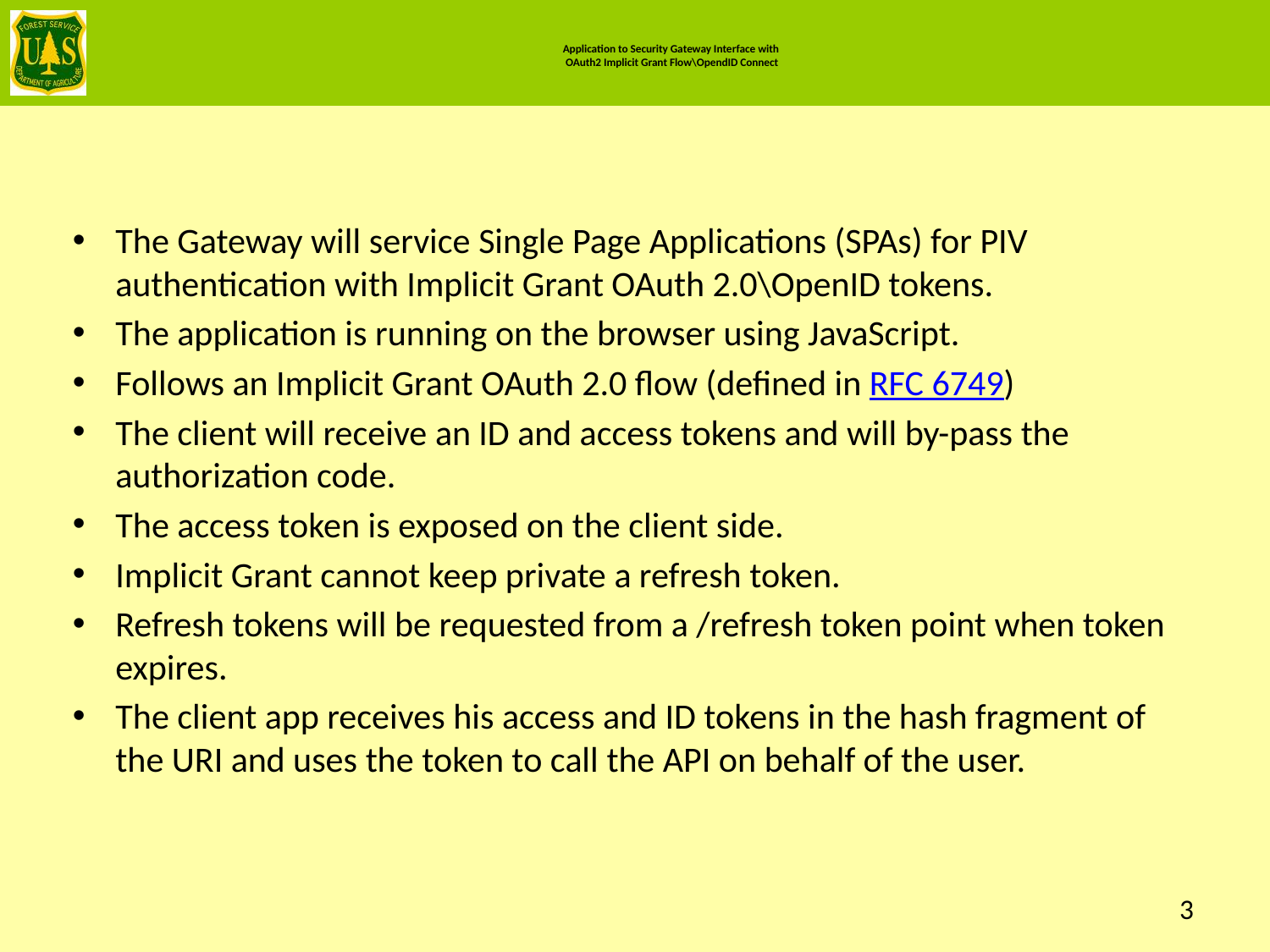

# Application to Security Gateway Interface with OAuth2 Implicit Grant Flow\OpendID Connect

The Gateway will service Single Page Applications (SPAs) for PIV authentication with Implicit Grant OAuth 2.0\OpenID tokens.
The application is running on the browser using JavaScript.
Follows an Implicit Grant OAuth 2.0 flow (defined in RFC 6749)
The client will receive an ID and access tokens and will by-pass the authorization code.
The access token is exposed on the client side.
Implicit Grant cannot keep private a refresh token.
Refresh tokens will be requested from a /refresh token point when token expires.
The client app receives his access and ID tokens in the hash fragment of the URI and uses the token to call the API on behalf of the user.

3